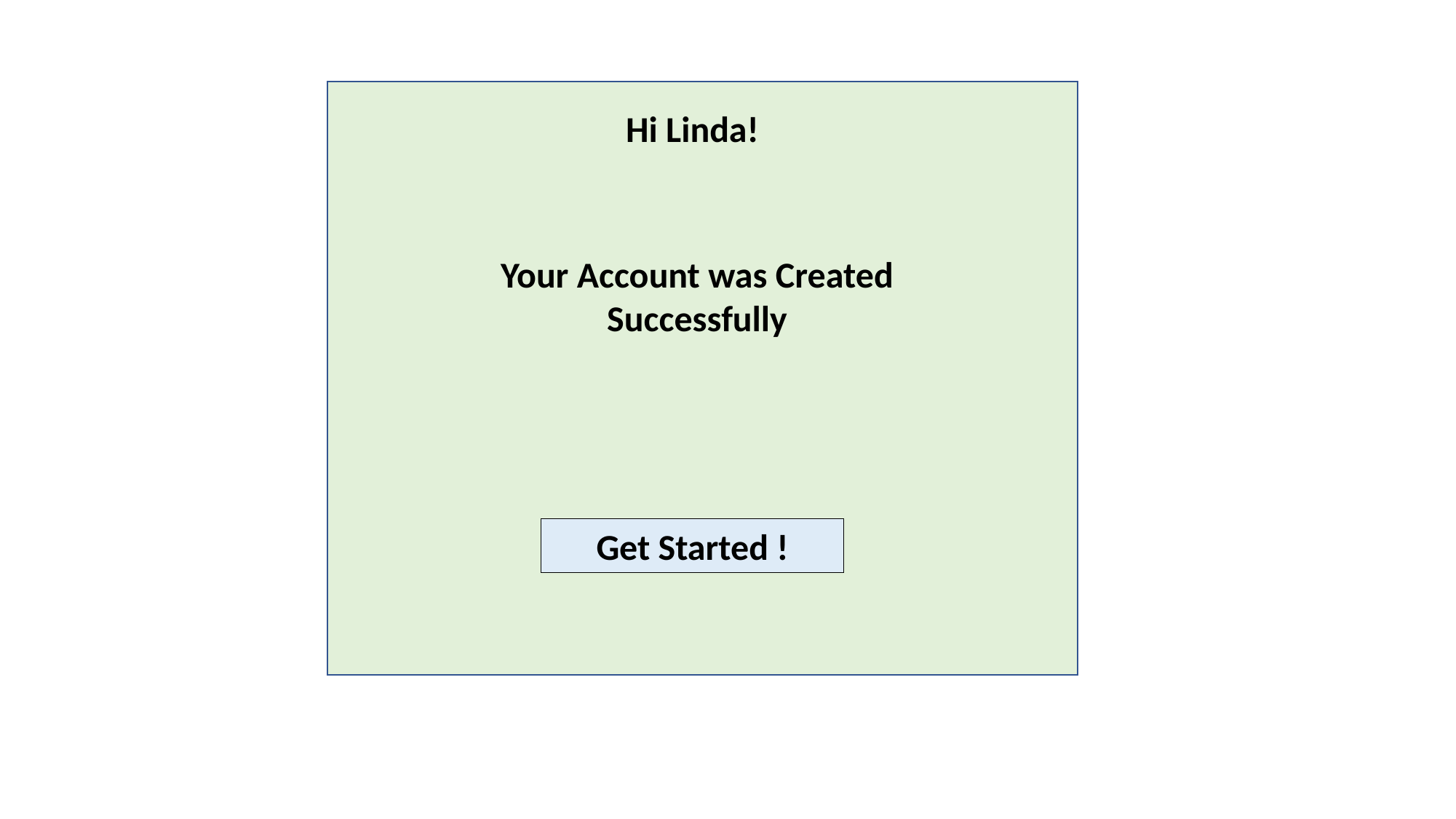

Hi Linda!
Your Account was Created Successfully
Get Started !